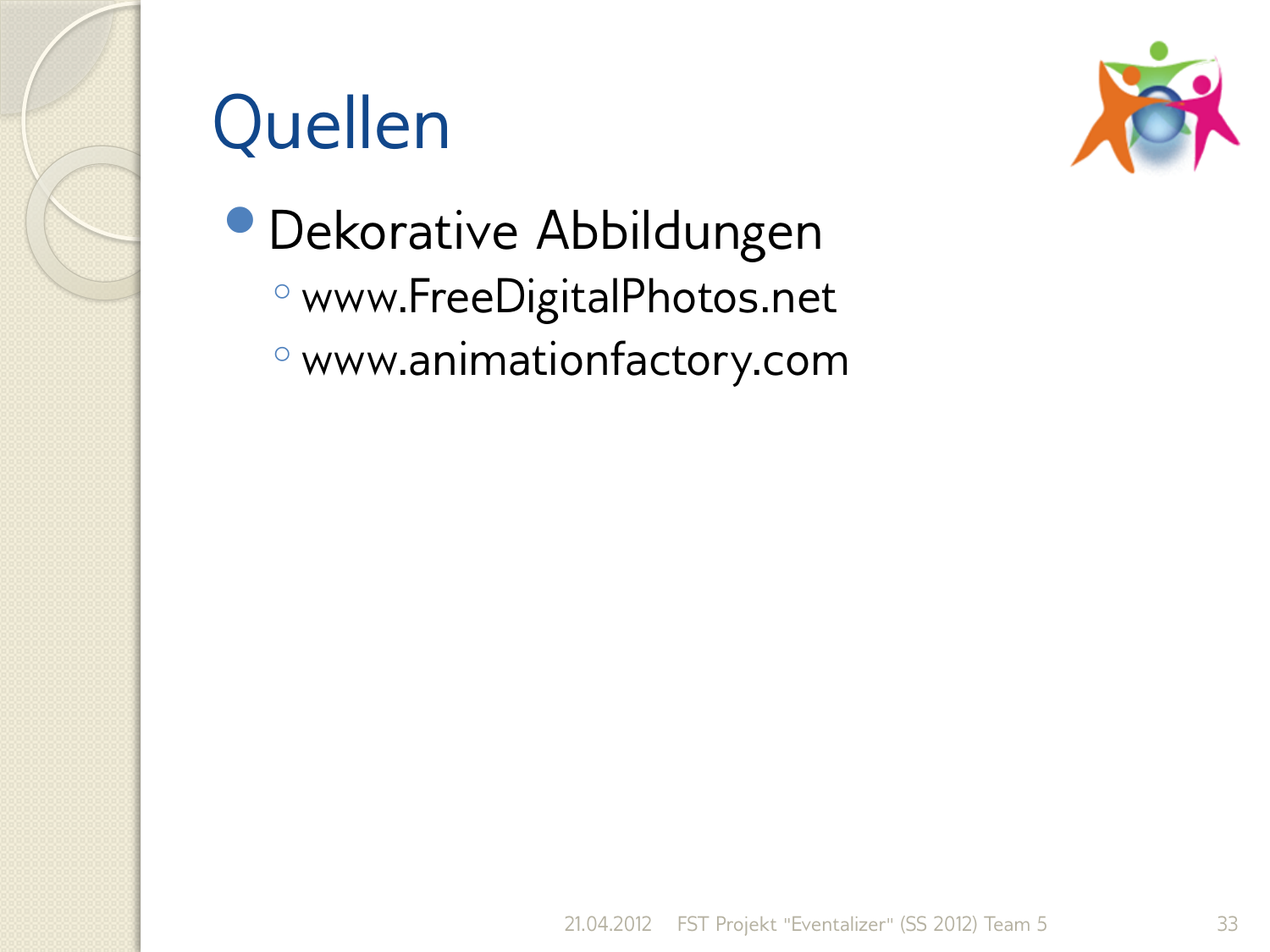

# Quellen
Dekorative Abbildungen
www.FreeDigitalPhotos.net
www.animationfactory.com

21.04.2012
FST Projekt "Eventalizer" (SS 2012) Team 5
33